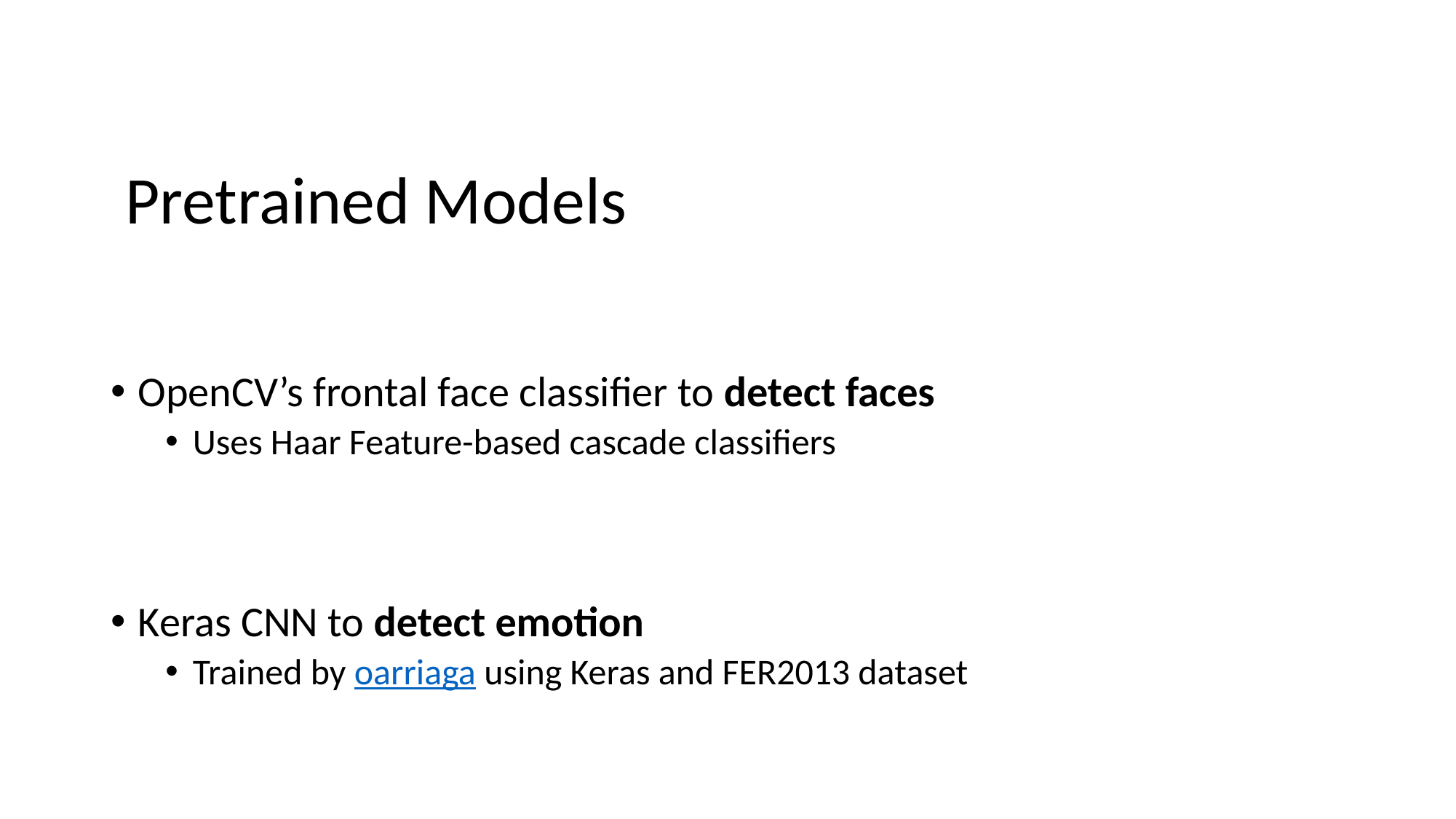

# Pretrained Models

OpenCV’s frontal face classifier to detect faces
Uses Haar Feature-based cascade classifiers

Keras CNN to detect emotion
Trained by oarriaga using Keras and FER2013 dataset